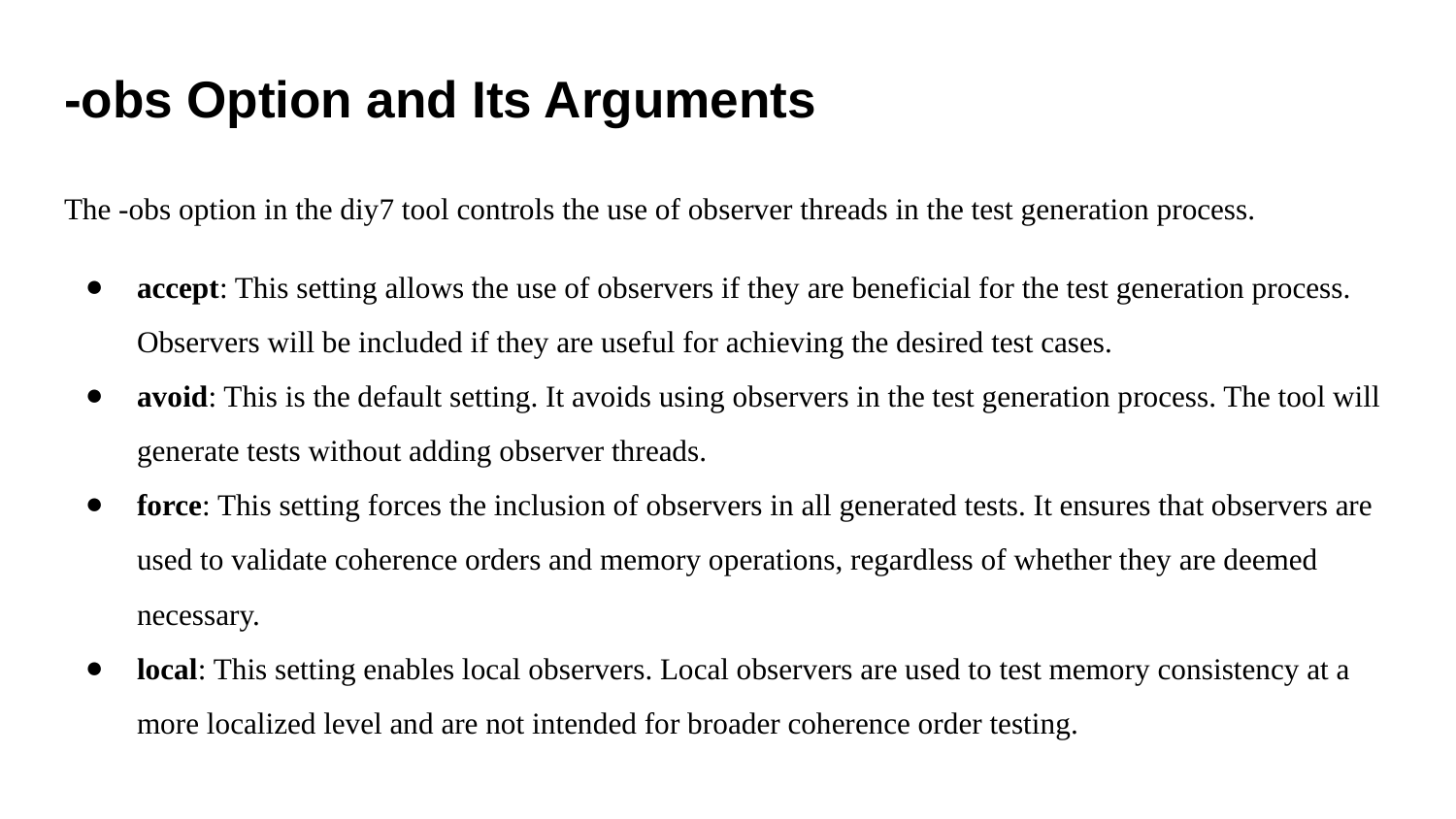

# -obs Option and Its Arguments

The -obs option in the diy7 tool controls the use of observer threads in the test generation process.
accept: This setting allows the use of observers if they are beneficial for the test generation process. Observers will be included if they are useful for achieving the desired test cases.
avoid: This is the default setting. It avoids using observers in the test generation process. The tool will generate tests without adding observer threads.
force: This setting forces the inclusion of observers in all generated tests. It ensures that observers are used to validate coherence orders and memory operations, regardless of whether they are deemed necessary.
local: This setting enables local observers. Local observers are used to test memory consistency at a more localized level and are not intended for broader coherence order testing.